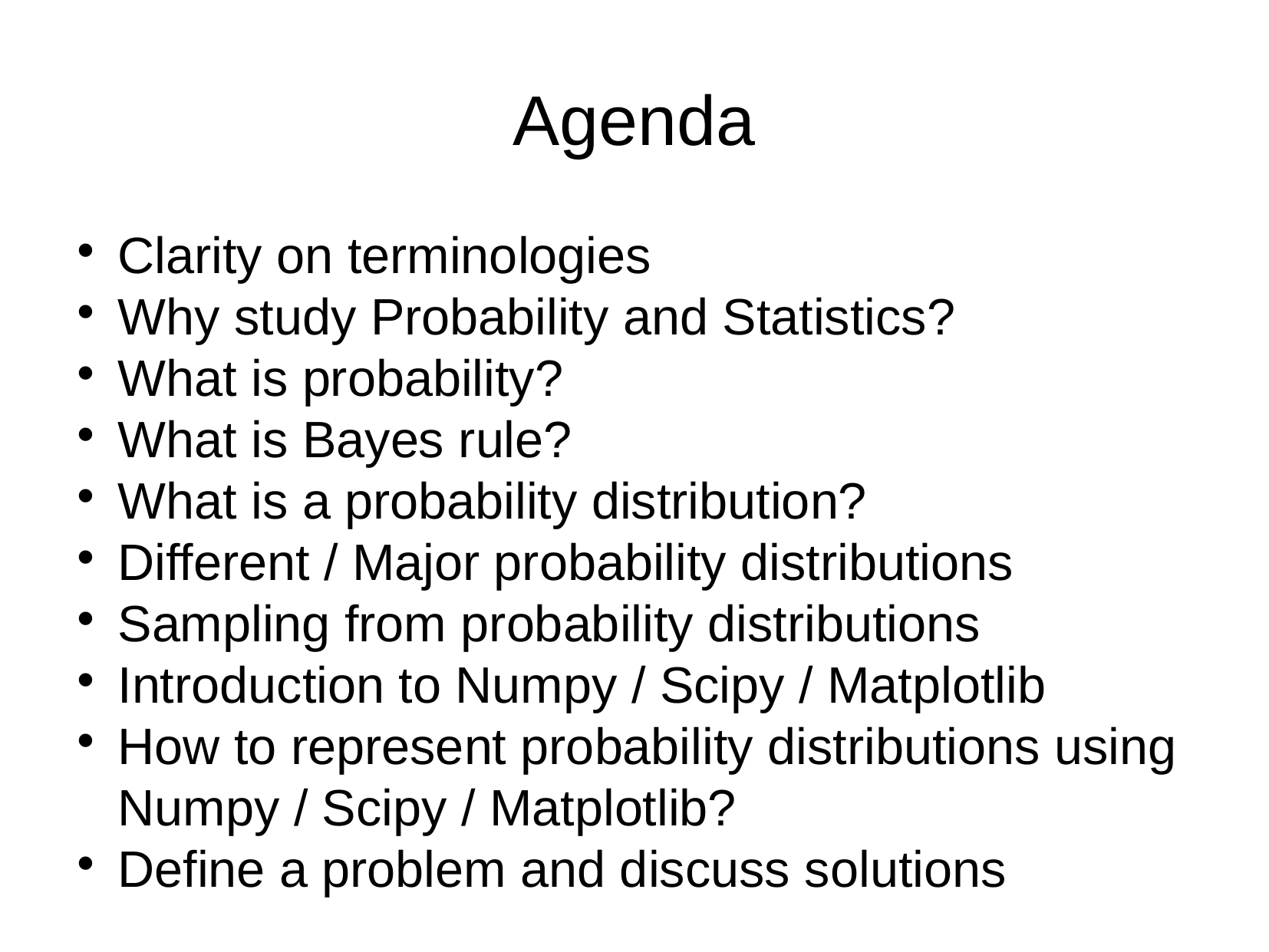

Agenda
Clarity on terminologies
Why study Probability and Statistics?
What is probability?
What is Bayes rule?
What is a probability distribution?
Different / Major probability distributions
Sampling from probability distributions
Introduction to Numpy / Scipy / Matplotlib
How to represent probability distributions using Numpy / Scipy / Matplotlib?
Define a problem and discuss solutions